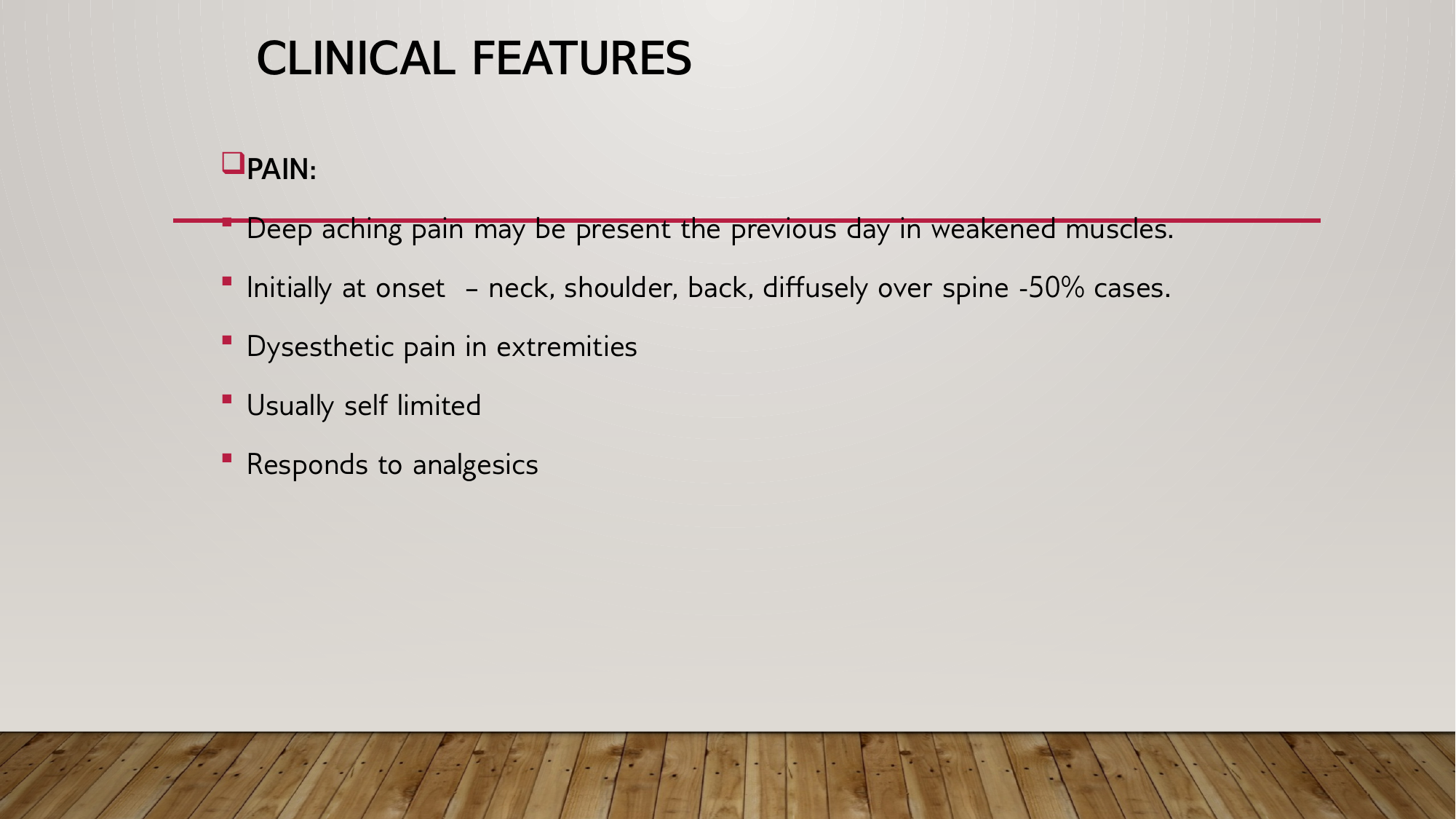

# CLINICAL FEATURES
PAIN:
Deep aching pain may be present the previous day in weakened muscles.
Initially at onset  – neck, shoulder, back, diffusely over spine -50% cases.
Dysesthetic pain in extremities
Usually self limited
Responds to analgesics